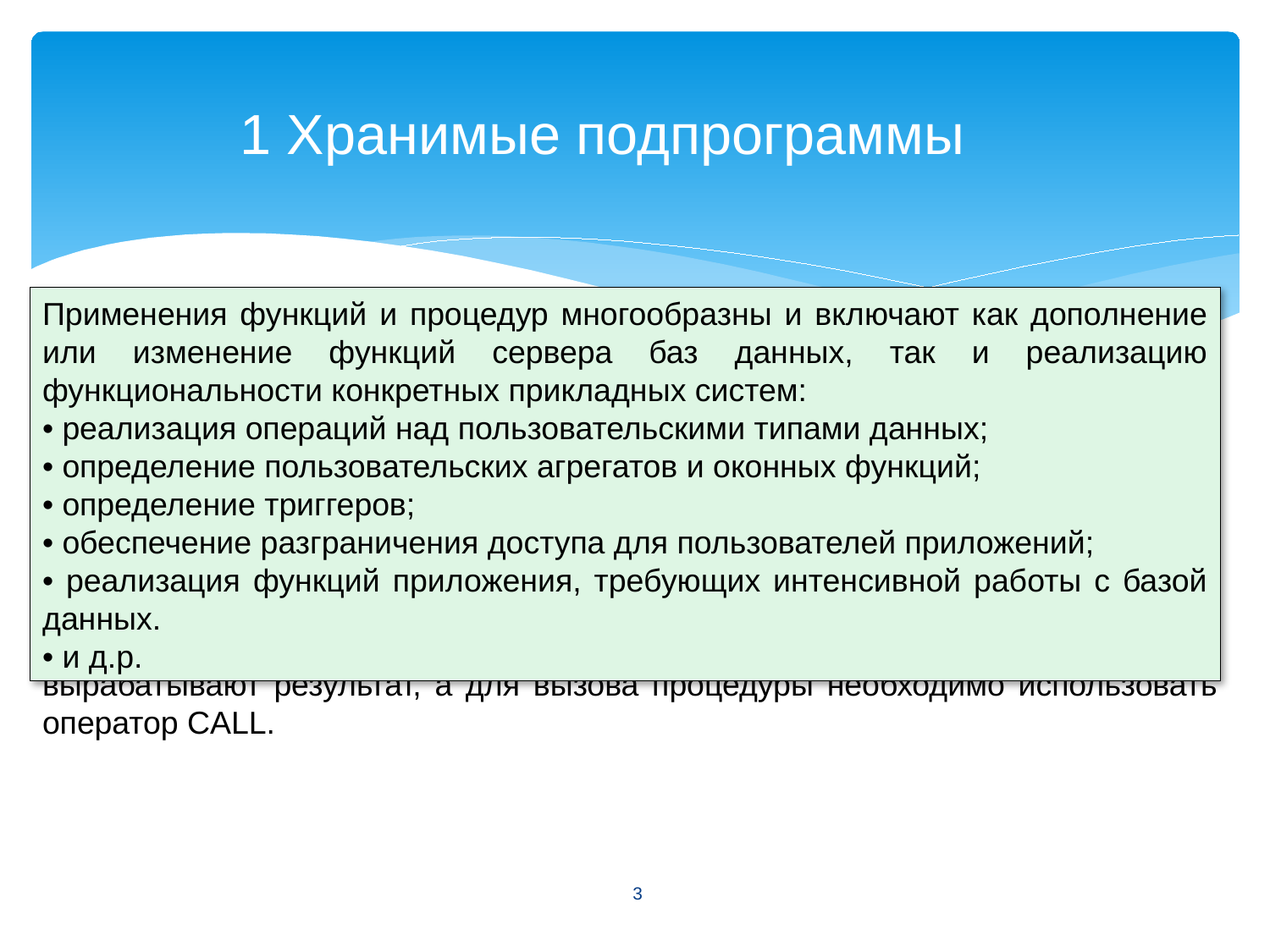

# 1 Хранимые подпрограммы
Возможности расширения функциональности системы PostgreSQL в значительной мере основаны на механизме хранимых подпрограмм (routines), определяемых пользователями.
В системе PostgreSQL имеются два вида таких подпрограмм: функции и процедуры.
Основное различие между ними состоит в том, что функции возвращают результат.
Для того чтобы функция была вызвана и выполнена, ее необходимо использовать в выражении в операторе SQL, например включить в список выражений, возвращаемых оператором SELECT. Процедуры не вырабатывают результат, а для вызова процедуры необходимо использовать оператор CALL.

Применения функций и процедур многообразны и включают как дополнение или изменение функций сервера баз данных, так и реализацию функциональности конкретных прикладных систем:
• реализация операций над пользовательскими типами данных;
• определение пользовательских агрегатов и оконных функций;
• определение триггеров;
• обеспечение разграничения доступа для пользователей приложений;
• реализация функций приложения, требующих интенсивной работы с базой данных.
• и д.р.
3